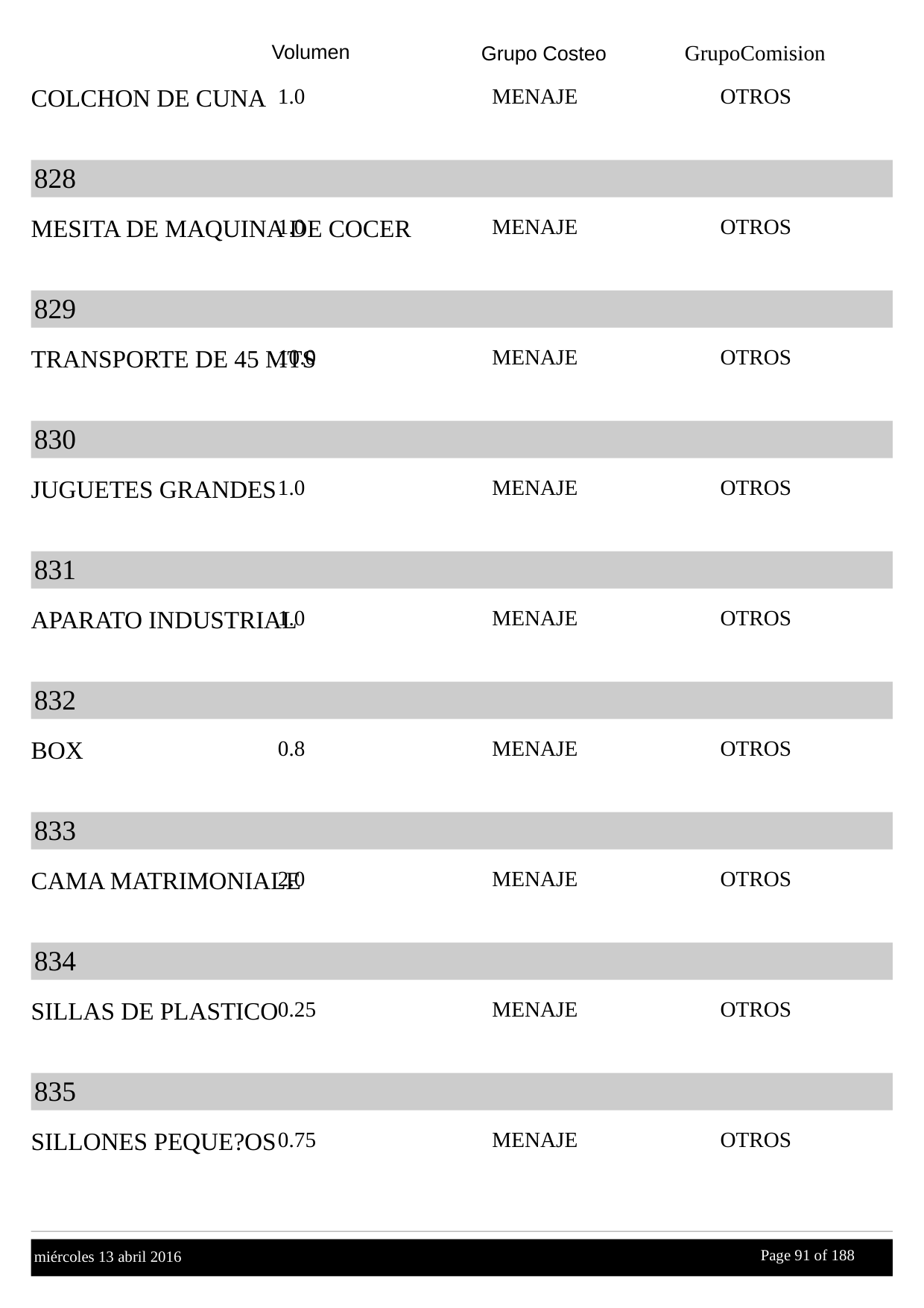

Volumen
GrupoComision
Grupo Costeo
COLCHON DE CUNA
1.0
MENAJE
OTROS

828
MESITA DE MAQUINA DE COCER
1.0
MENAJE
OTROS

829
TRANSPORTE DE 45 MTS
10.0
MENAJE
OTROS

830
JUGUETES GRANDES
1.0
MENAJE
OTROS

831
APARATO INDUSTRIAL
1.0
MENAJE
OTROS

832
BOX
0.8
MENAJE
OTROS

833
CAMA MATRIMONIALE
2.0
MENAJE
OTROS

834
SILLAS DE PLASTICO
0.25
MENAJE
OTROS

835
SILLONES PEQUE?OS
0.75
MENAJE
OTROS

Page 91 of
 188
miércoles 13 abril 2016